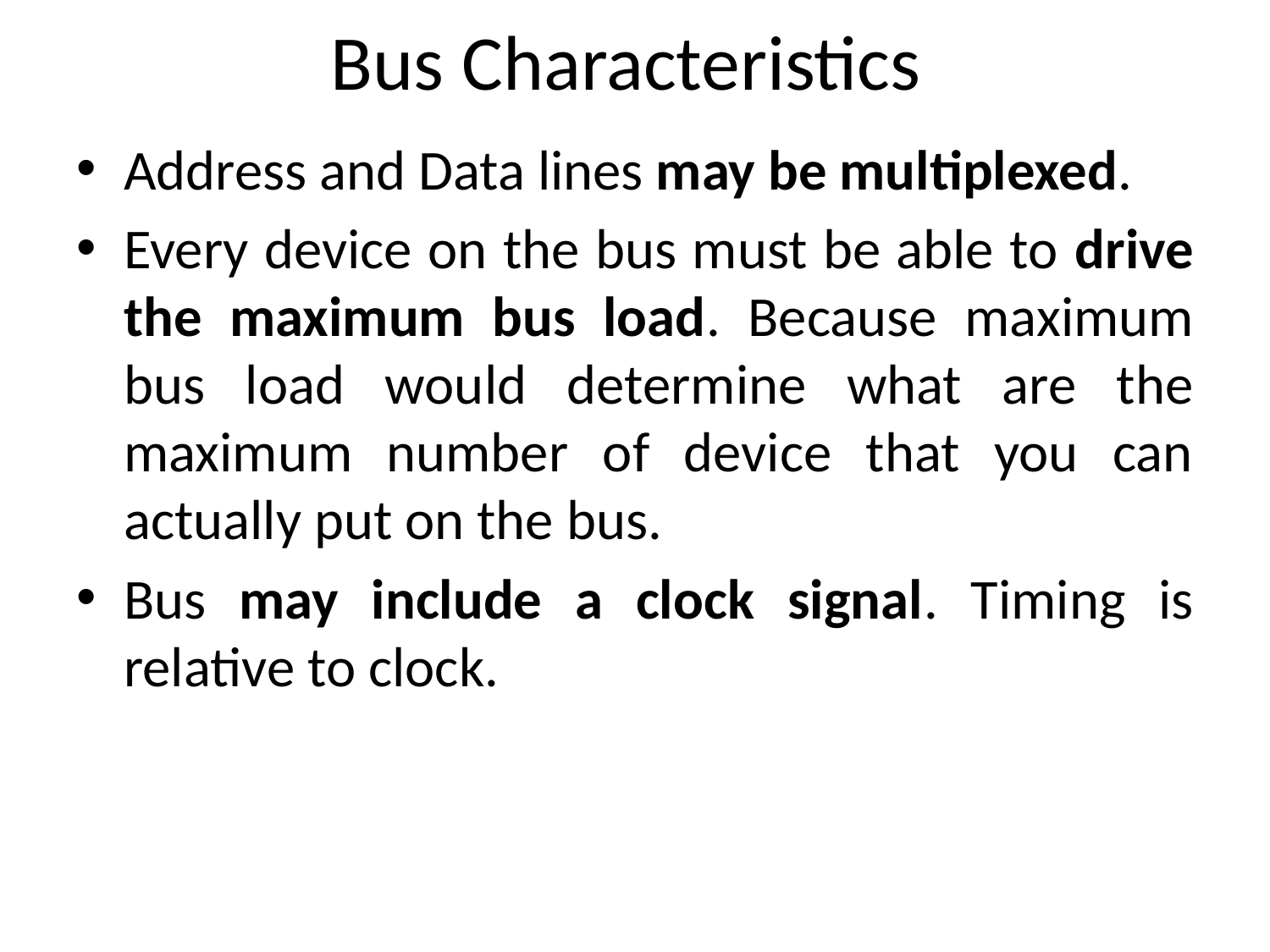

# Bus Characteristics
Address and Data lines may be multiplexed.
Every device on the bus must be able to drive the maximum bus load. Because maximum bus load would determine what are the maximum number of device that you can actually put on the bus.
Bus may include a clock signal. Timing is relative to clock.